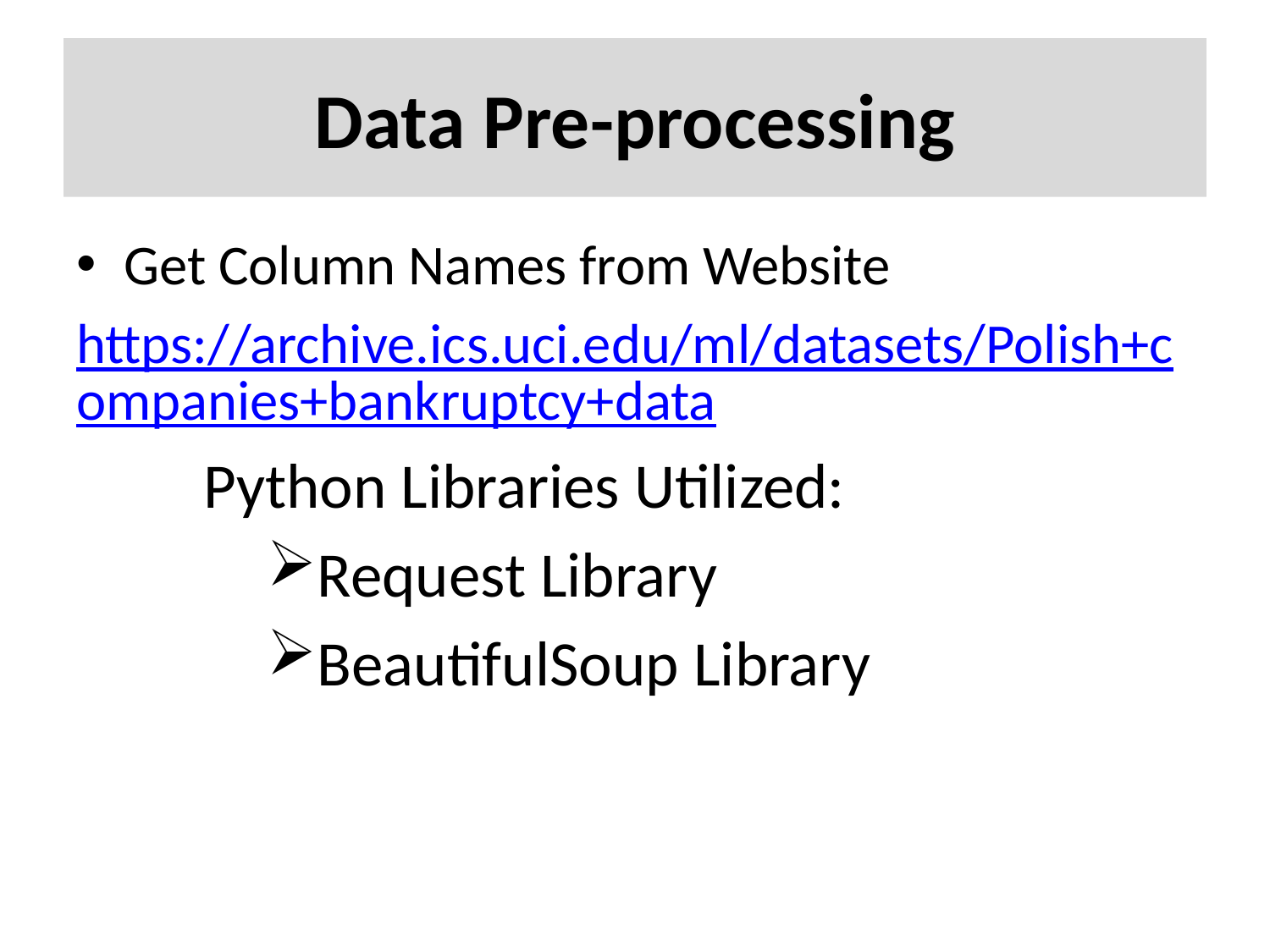

# Data Pre-processing
Get Column Names from Website
https://archive.ics.uci.edu/ml/datasets/Polish+companies+bankruptcy+data
	Python Libraries Utilized:
Request Library
BeautifulSoup Library